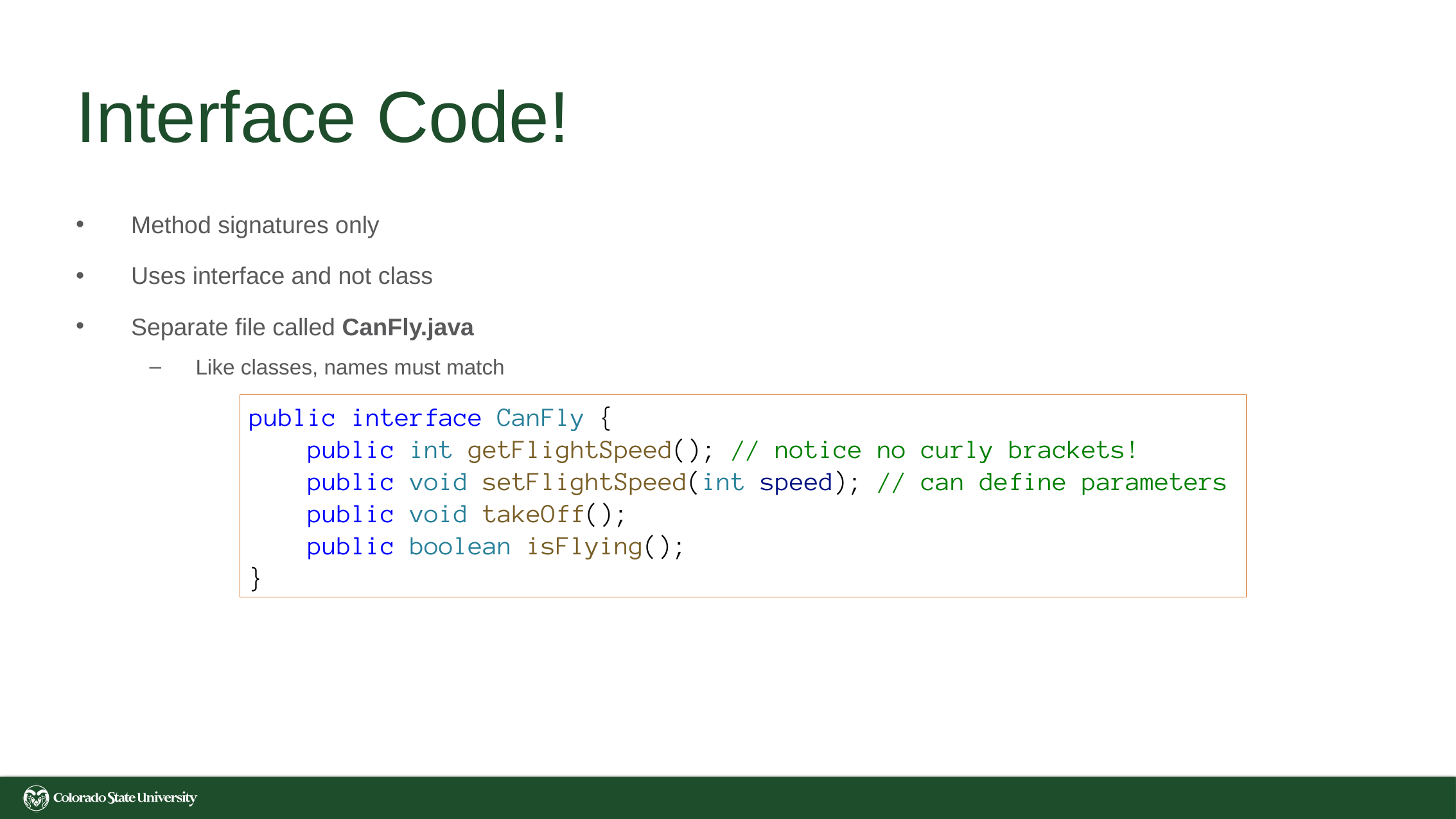

# Interface Code!
Method signatures only
Uses interface and not class
Separate file called CanFly.java
Like classes, names must match
public interface CanFly {
    public int getFlightSpeed(); // notice no curly brackets!
    public void setFlightSpeed(int speed); // can define parameters
    public void takeOff();
    public boolean isFlying();
}